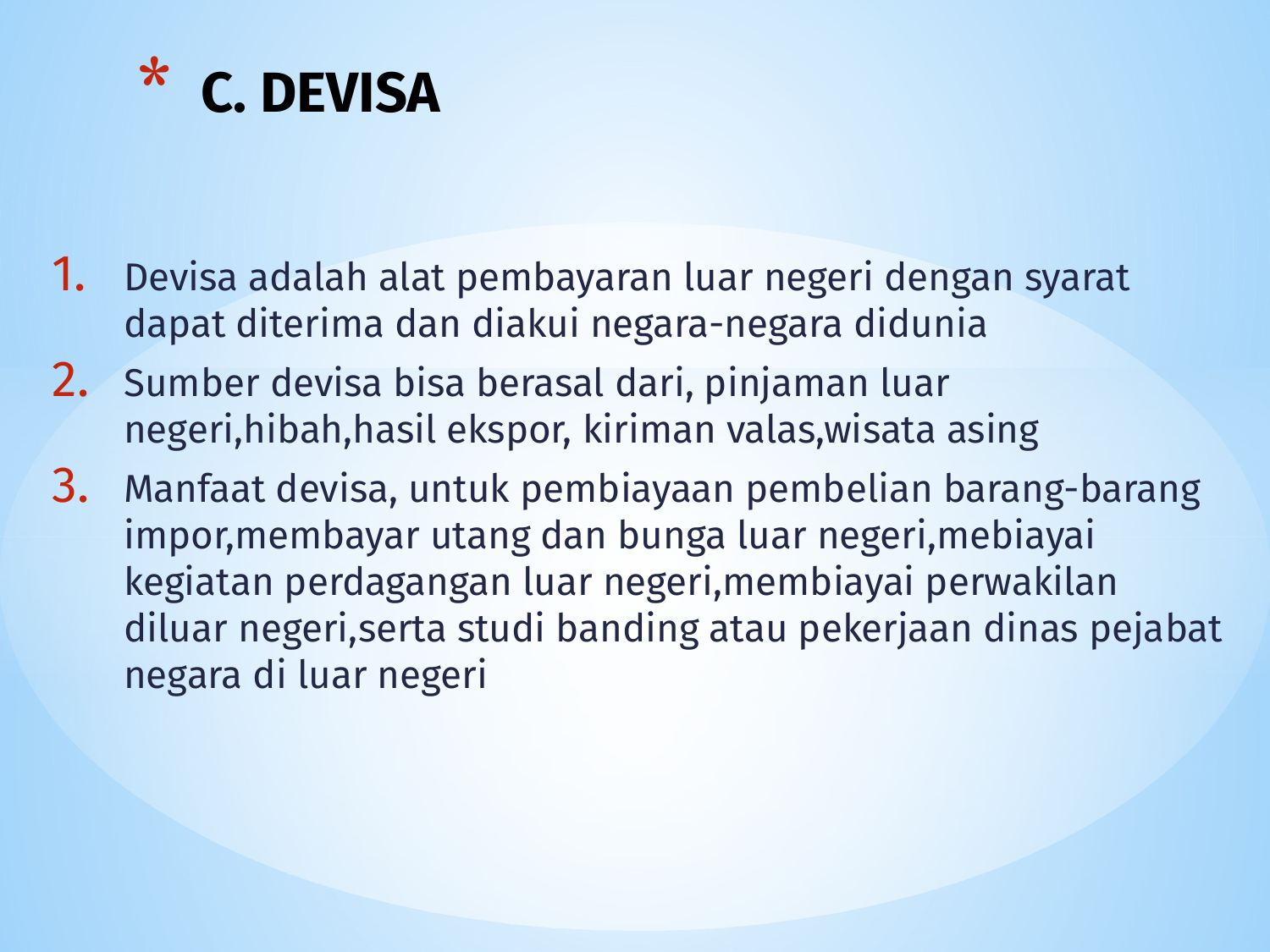

# C. DEVISA

Devisa adalah alat pembayaran luar negeri dengan syarat dapat diterima dan diakui negara-negara didunia
Sumber devisa bisa berasal dari, pinjaman luar negeri,hibah,hasil ekspor, kiriman valas,wisata asing
Manfaat devisa, untuk pembiayaan pembelian barang-barang impor,membayar utang dan bunga luar negeri,mebiayai kegiatan perdagangan luar negeri,membiayai perwakilan diluar negeri,serta studi banding atau pekerjaan dinas pejabat negara di luar negeri